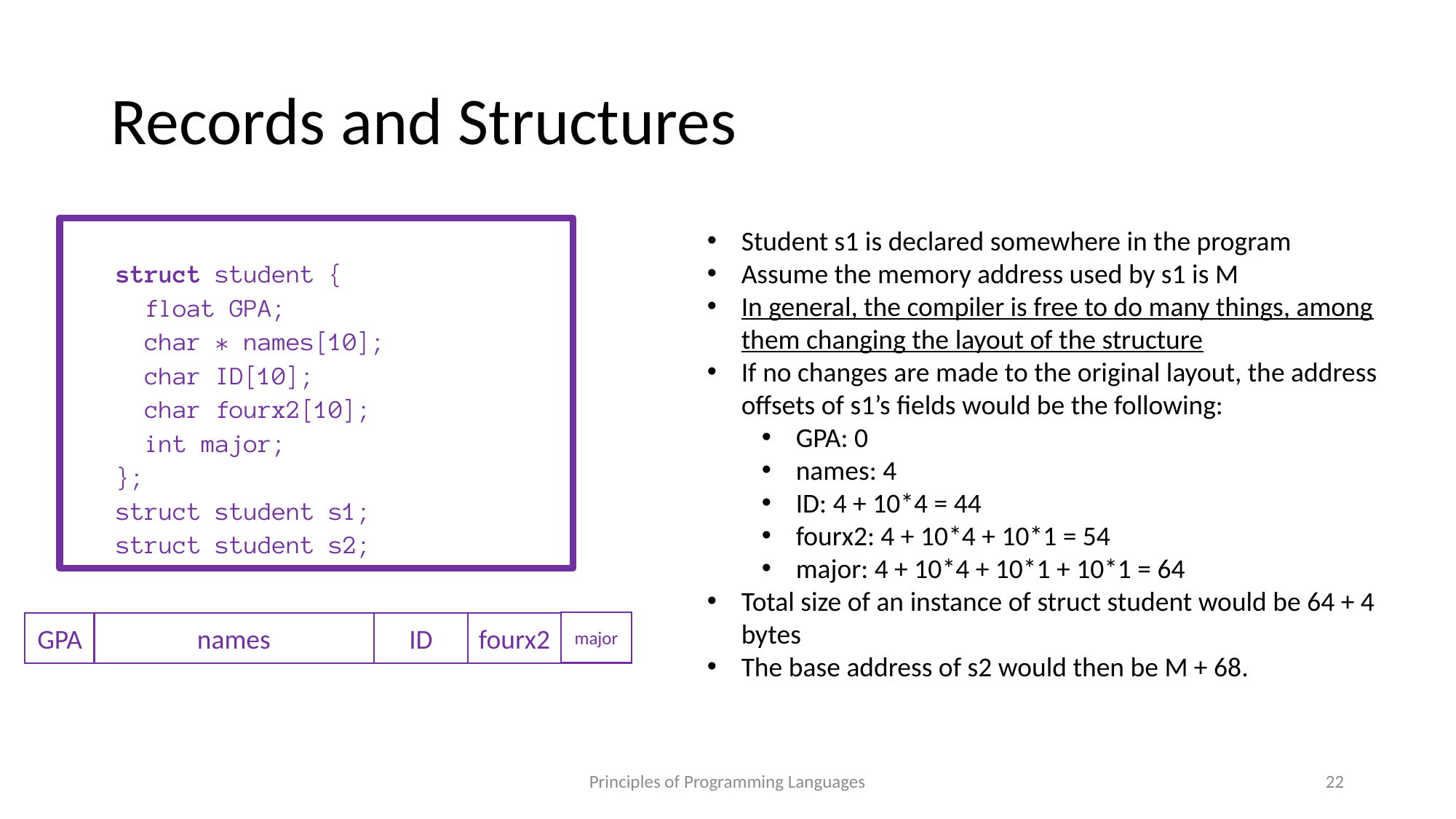

# Records and Structures

struct student {
  float GPA;
  char * names[10];
  char ID[10];
  char fourx2[10];
  int major;
};
struct student s1;
struct student s2;

Student s1 is declared somewhere in the program
Assume the memory address used by s1 is M
In general, the compiler is free to do many things, among them changing the layout of the structure
If no changes are made to the original layout, the address offsets of s1’s fields would be the following:
GPA: 0
names: 4
ID: 4 + 10*4 = 44
fourx2: 4 + 10*4 + 10*1 = 54
major: 4 + 10*4 + 10*1 + 10*1 = 64
Total size of an instance of struct student would be 64 + 4 bytes
The base address of s2 would then be M + 68.

major
ID
fourx2
GPA
names
Principles of Programming Languages
22